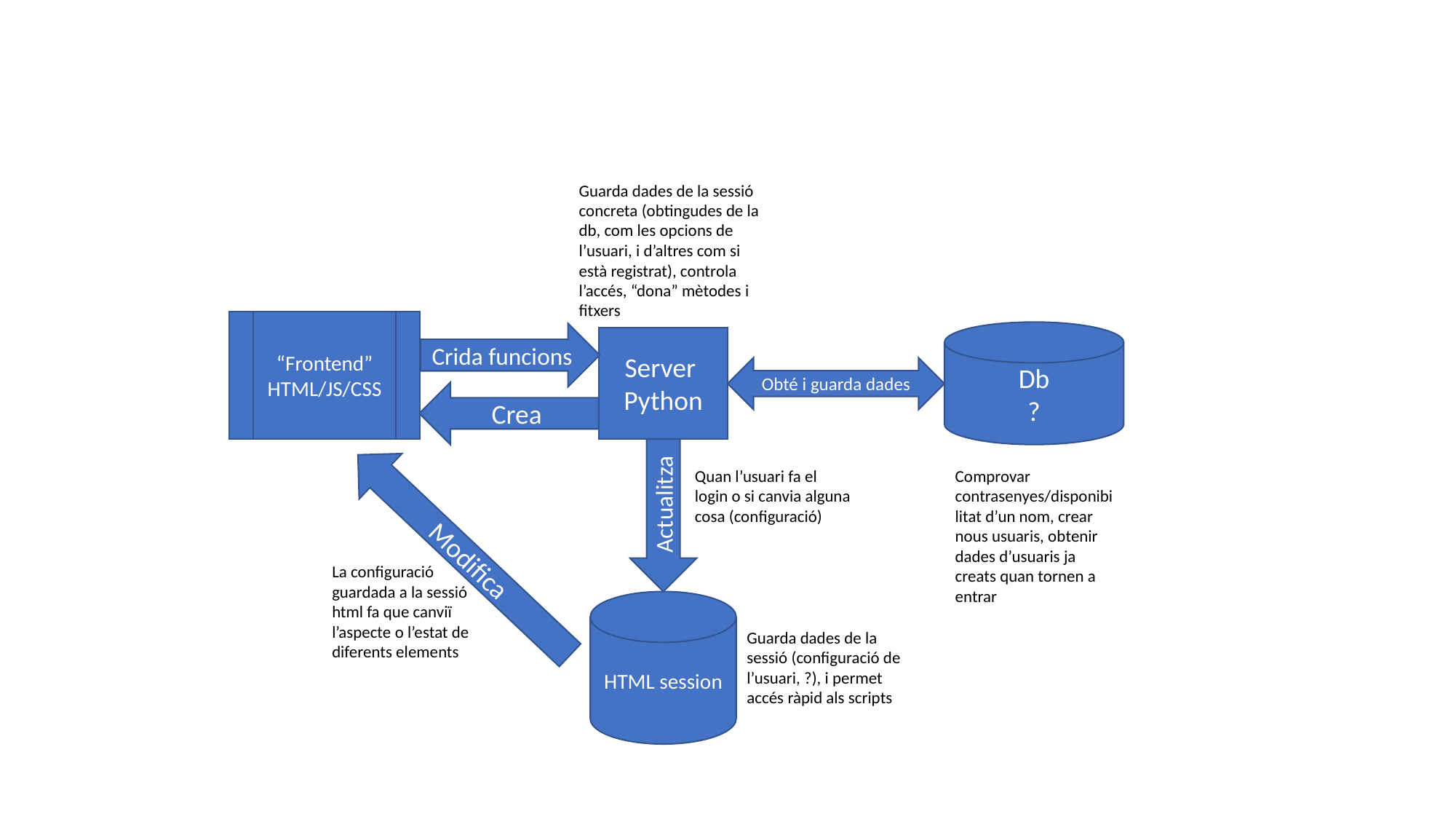

Guarda dades de la sessió concreta (obtingudes de la db, com les opcions de l’usuari, i d’altres com si està registrat), controla l’accés, “dona” mètodes i fitxers
“Frontend”
HTML/JS/CSS
Db
?
Crida funcions
Server
Python
Obté i guarda dades
Crea

Actualitza
Quan l’usuari fa el login o si canvia alguna cosa (configuració)
Comprovar contrasenyes/disponibilitat d’un nom, crear nous usuaris, obtenir dades d’usuaris ja creats quan tornen a entrar
Modifica
La configuració guardada a la sessió html fa que canviï l’aspecte o l’estat de diferents elements
HTML session
Guarda dades de la sessió (configuració de l’usuari, ?), i permet accés ràpid als scripts